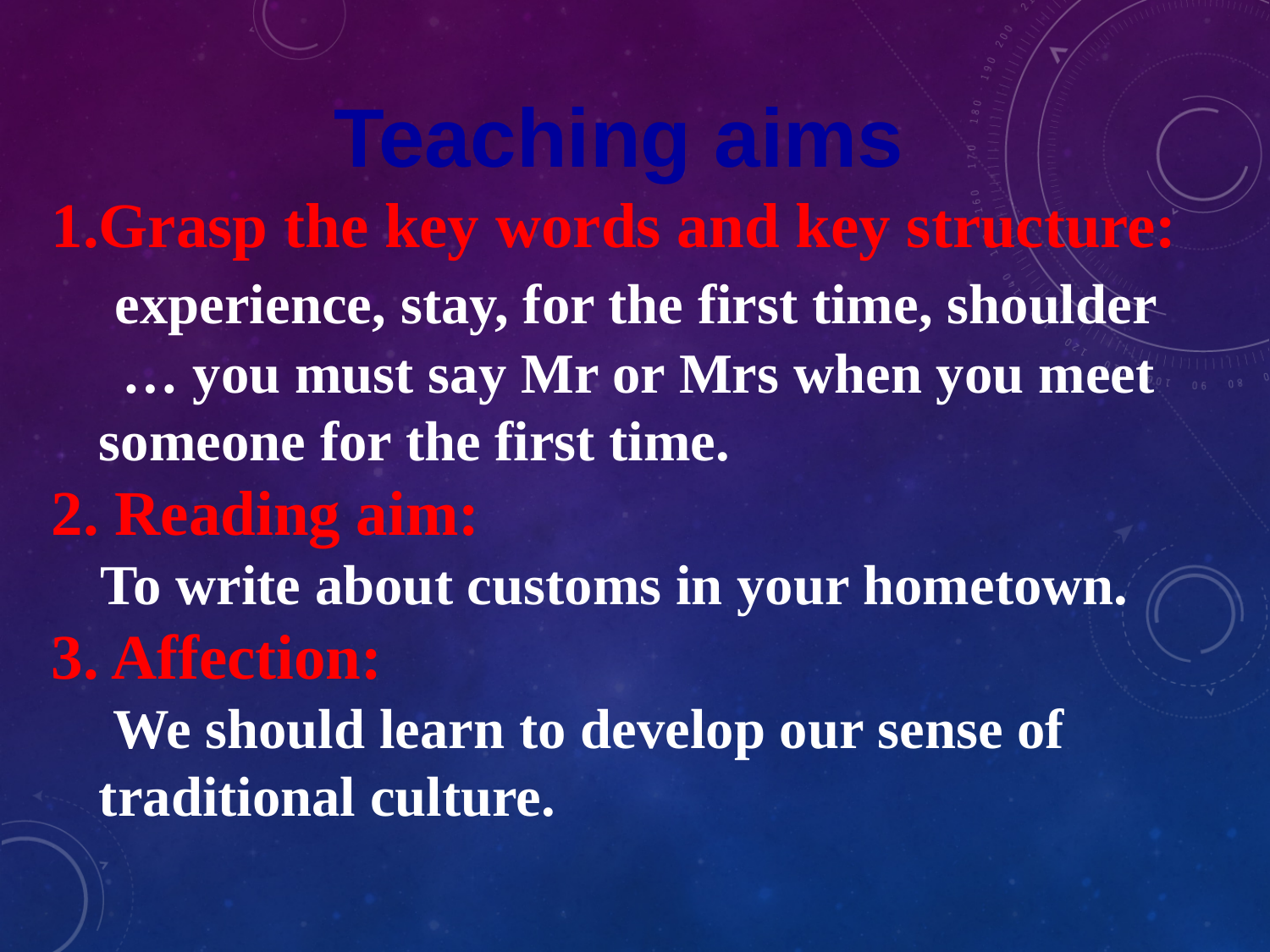

Teaching aims
Grasp the key words and key structure:
    experience, stay, for the first time, shoulder
     … you must say Mr or Mrs when you meet someone for the first time.
2. Reading aim:
    To write about customs in your hometown.
3. Affection:
     We should learn to develop our sense of  traditional culture.